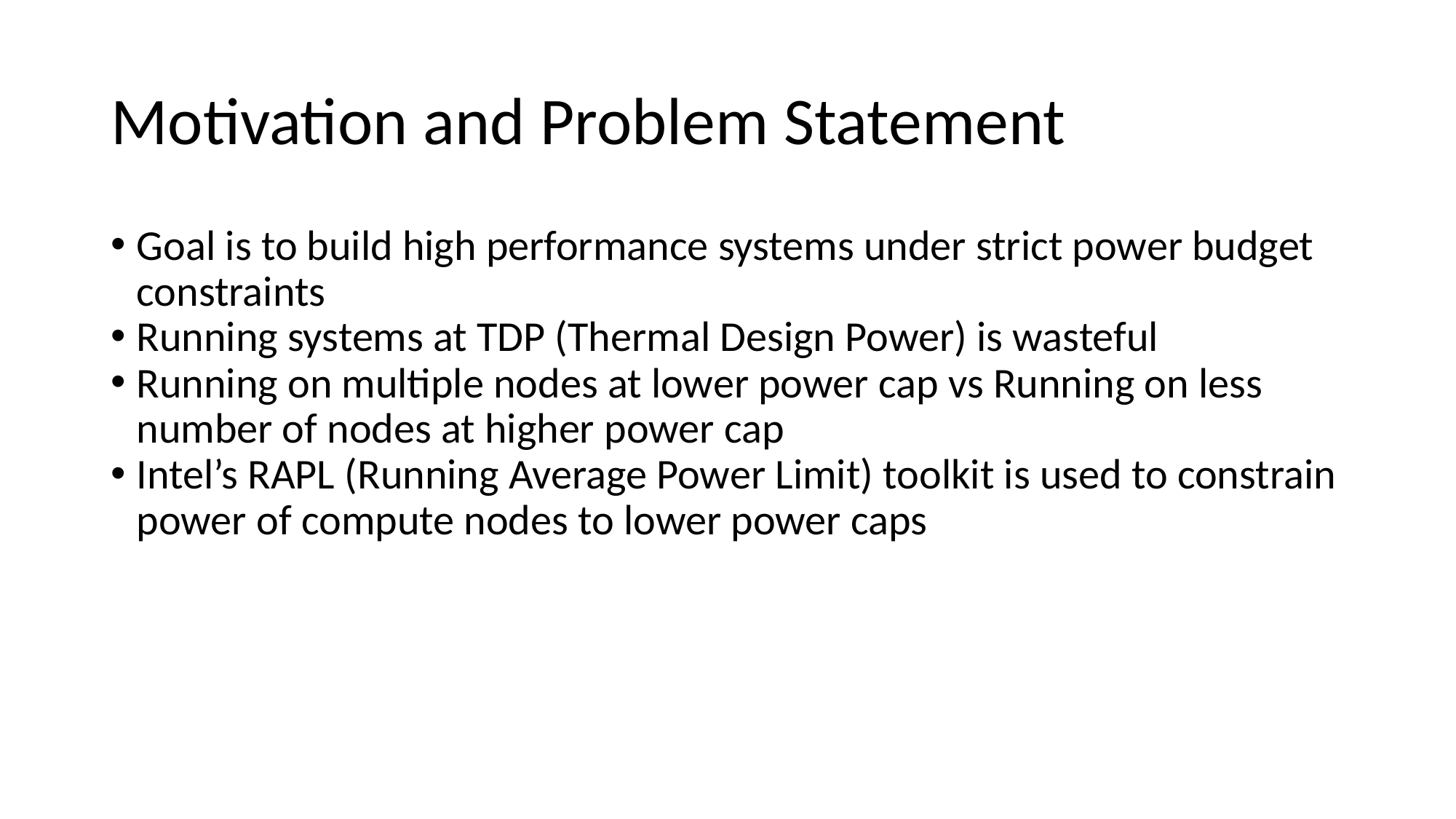

Motivation and Problem Statement
Goal is to build high performance systems under strict power budget constraints
Running systems at TDP (Thermal Design Power) is wasteful
Running on multiple nodes at lower power cap vs Running on less number of nodes at higher power cap
Intel’s RAPL (Running Average Power Limit) toolkit is used to constrain power of compute nodes to lower power caps